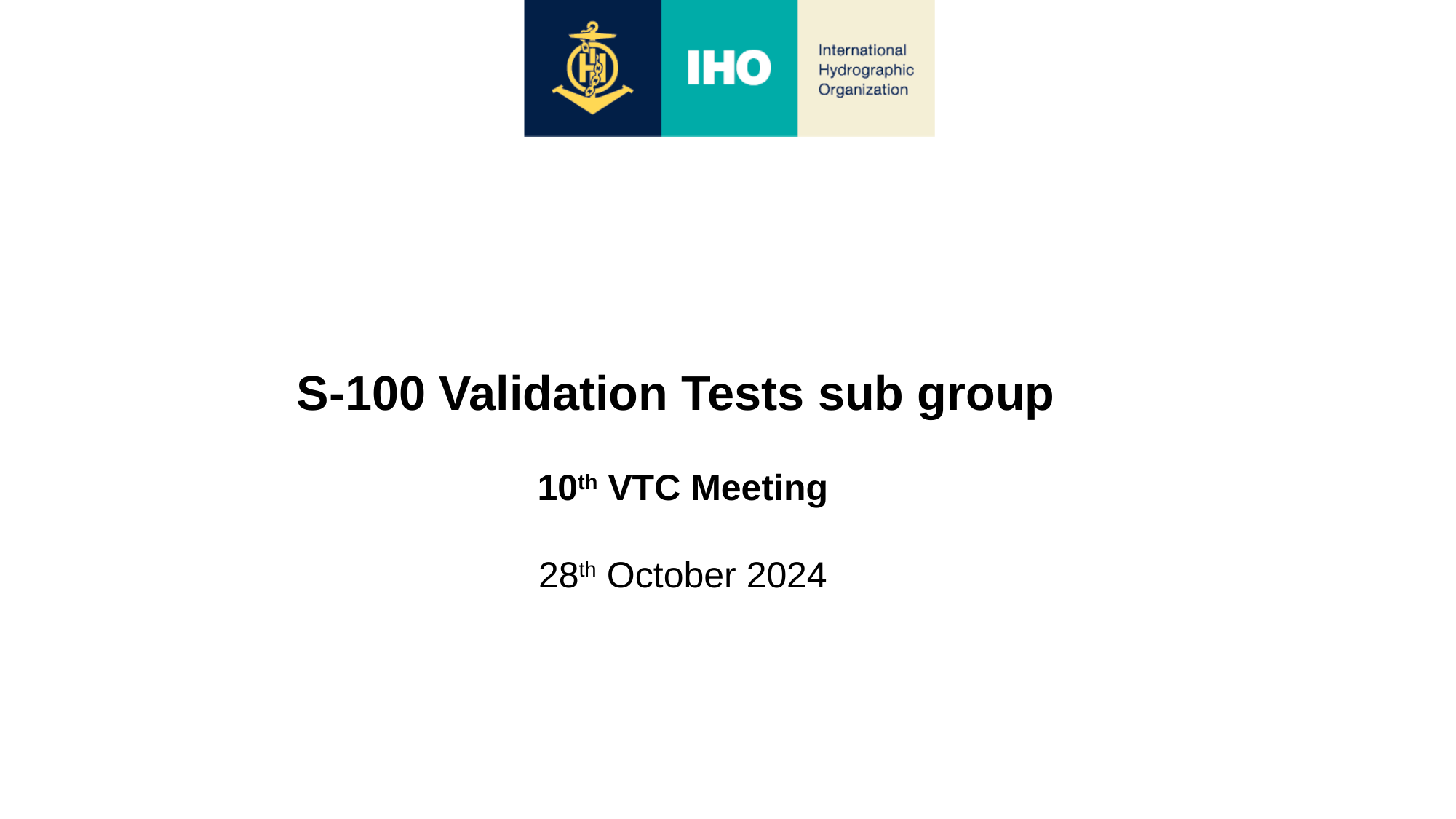

S-100 Validation Tests sub group
10th VTC Meeting

28th October 2024